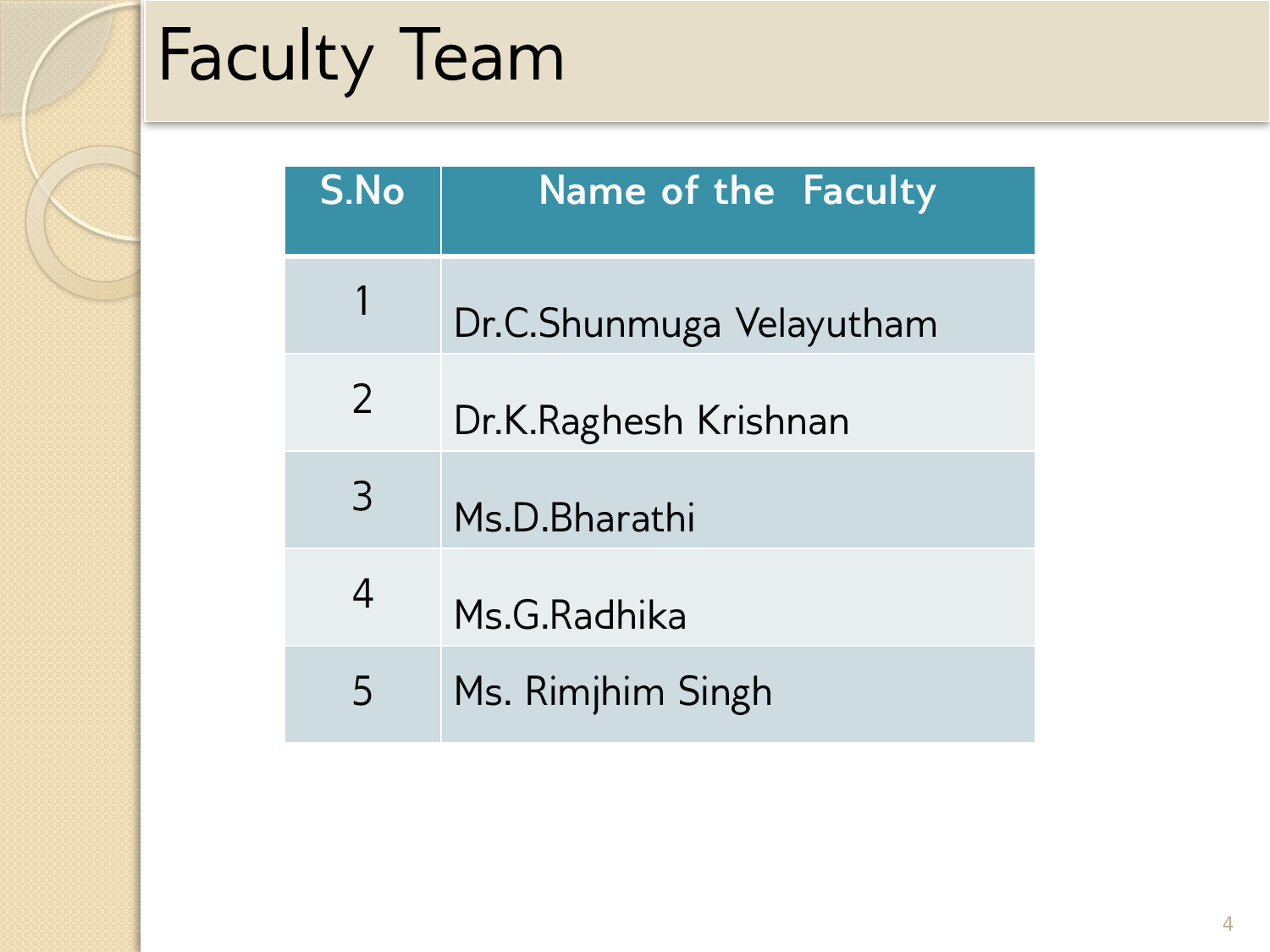

Faculty Team
| S.No | Name of the Faculty |
| --- | --- |
| 1 | Dr.C.Shunmuga Velayutham |
| 2 | Dr.K.Raghesh Krishnan |
| 3 | Ms.D.Bharathi |
| 4 | Ms.G.Radhika |
| 5 | Ms. Rimjhim Singh |
4